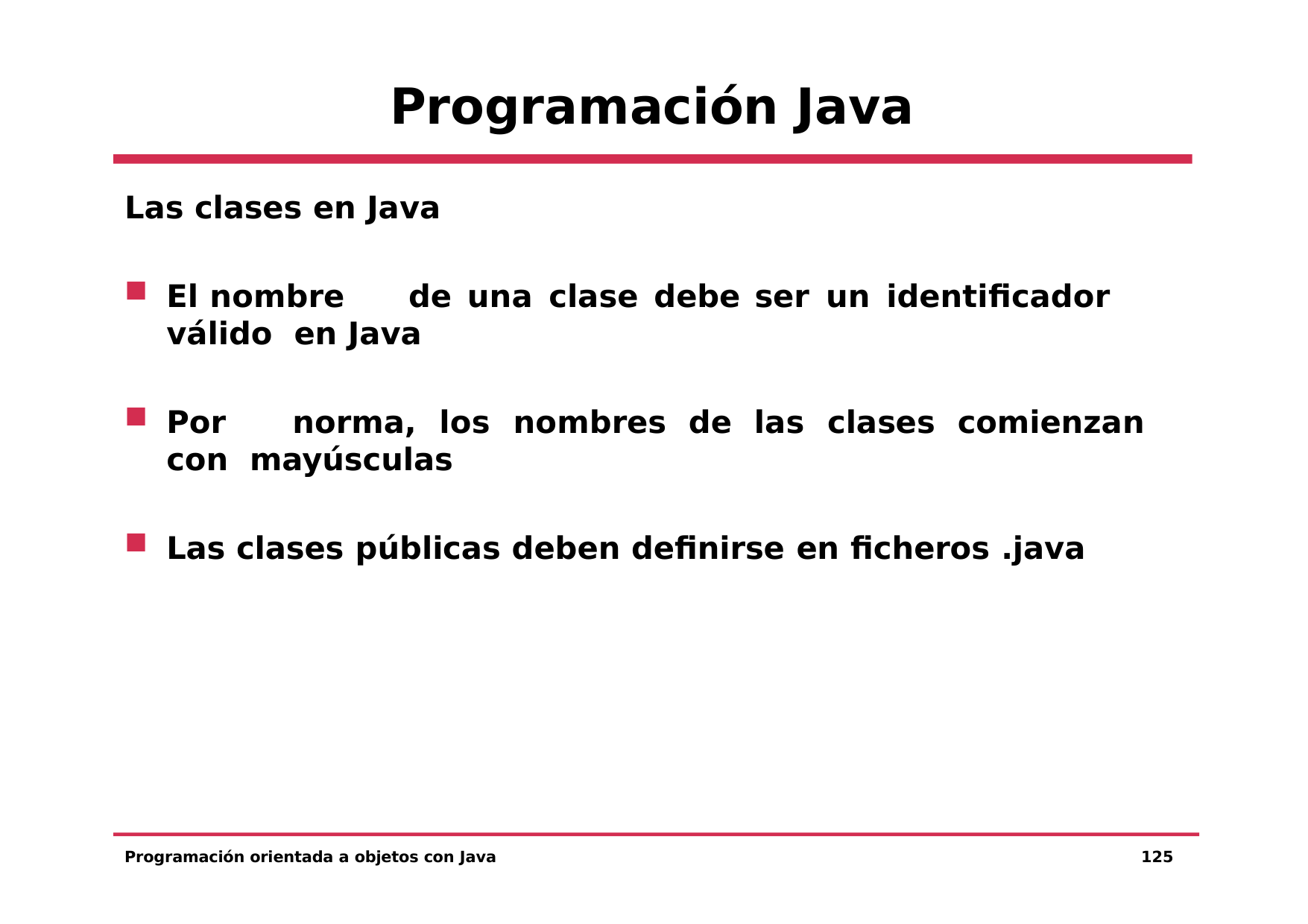

# Programación Java
Las clases en Java

El	nombre	de	una	clase	debe	ser	un	identificador	válido  en Java

Por	norma,	los	nombres	de	las	clases	comienzan	con  mayúsculas

Las clases públicas deben definirse en ficheros .java
Programación orientada a objetos con Java
125